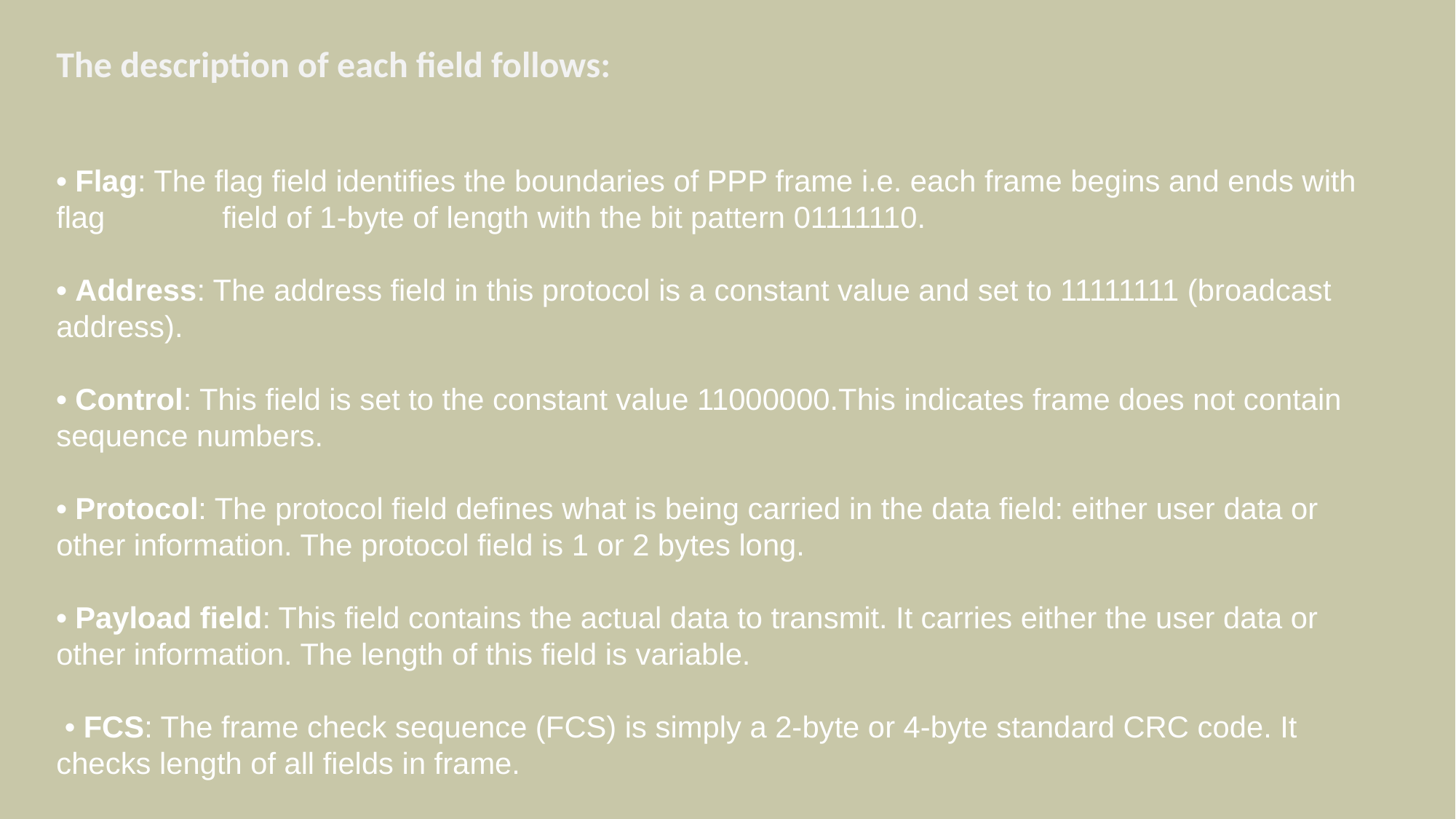

The description of each field follows:
• Flag: The flag field identifies the boundaries of PPP frame i.e. each frame begins and ends with flag              field of 1-byte of length with the bit pattern 01111110.

• Address: The address field in this protocol is a constant value and set to 11111111 (broadcast address).

• Control: This field is set to the constant value 11000000.This indicates frame does not contain sequence numbers.

• Protocol: The protocol field defines what is being carried in the data field: either user data or other information. The protocol field is 1 or 2 bytes long.

• Payload field: This field contains the actual data to transmit. It carries either the user data or other information. The length of this field is variable.

 • FCS: The frame check sequence (FCS) is simply a 2-byte or 4-byte standard CRC code. It checks length of all fields in frame.